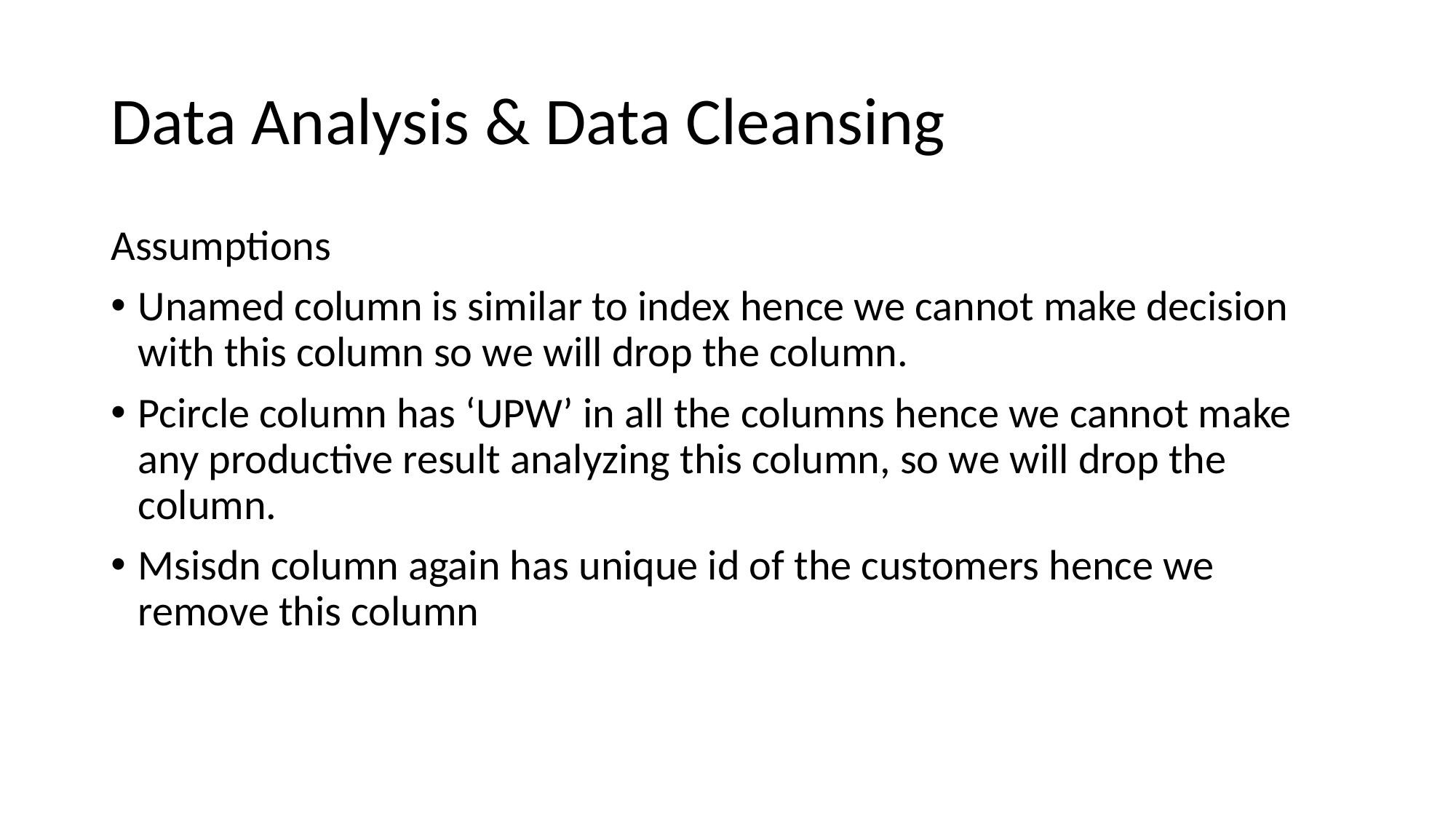

# Data Analysis & Data Cleansing
Assumptions
Unamed column is similar to index hence we cannot make decision with this column so we will drop the column.
Pcircle column has ‘UPW’ in all the columns hence we cannot make any productive result analyzing this column, so we will drop the column.
Msisdn column again has unique id of the customers hence we remove this column